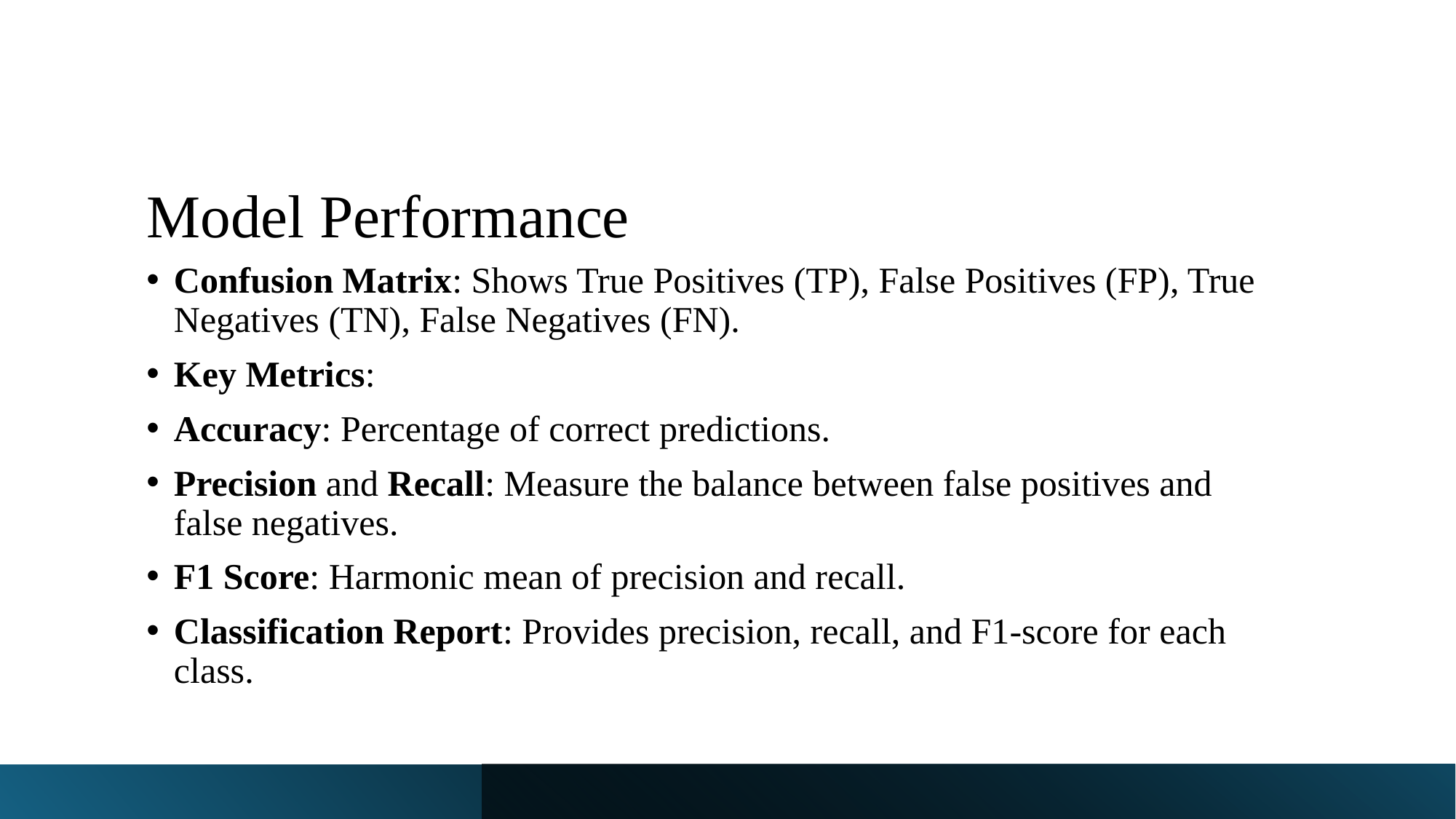

# Model Performance
Confusion Matrix: Shows True Positives (TP), False Positives (FP), True Negatives (TN), False Negatives (FN).
Key Metrics:
Accuracy: Percentage of correct predictions.
Precision and Recall: Measure the balance between false positives and false negatives.
F1 Score: Harmonic mean of precision and recall.
Classification Report: Provides precision, recall, and F1-score for each class.